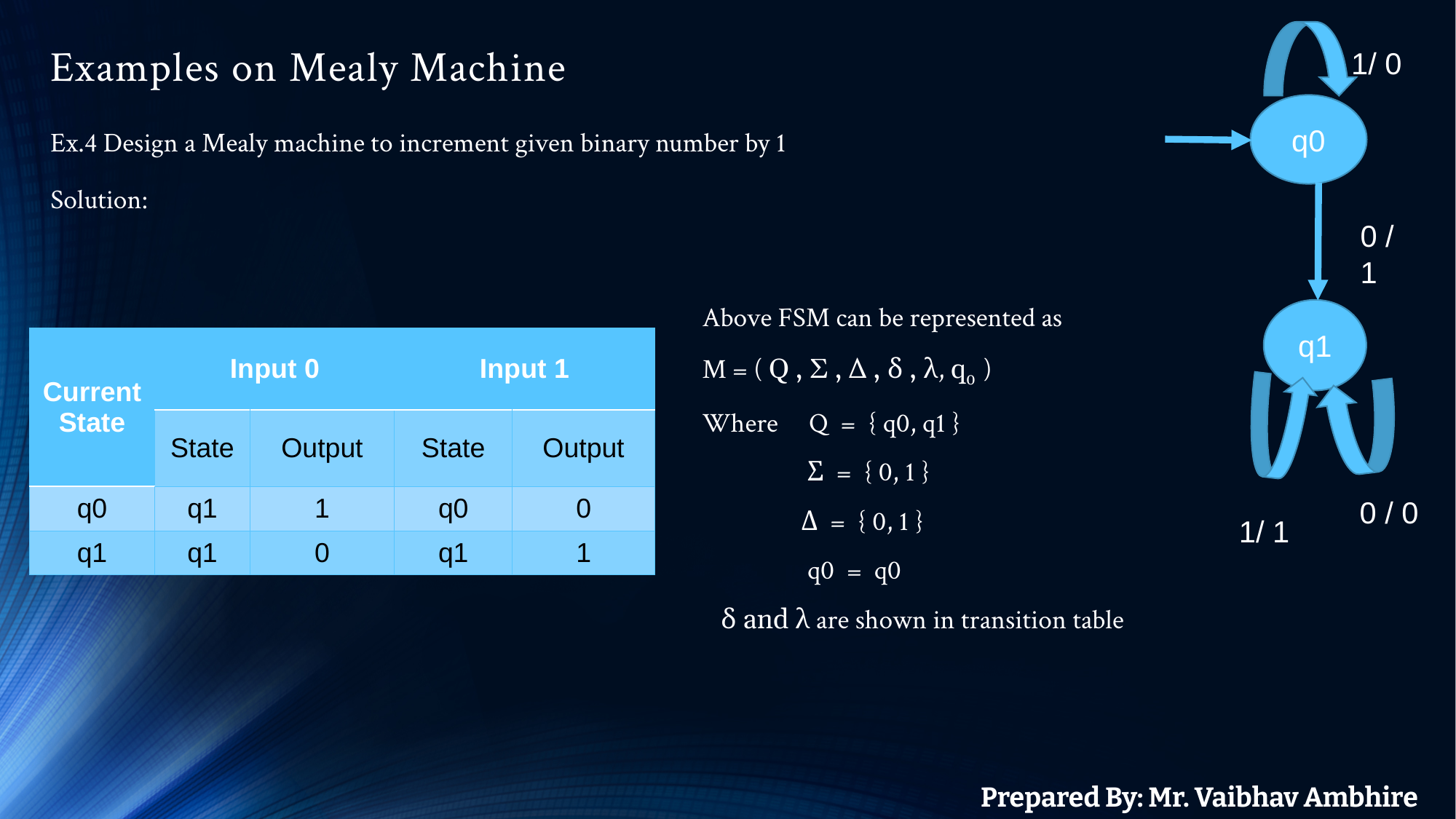

1/ 0
# Examples on Mealy Machine
q0
Ex.4 Design a Mealy machine to increment given binary number by 1
Solution:

0 / 1
Above FSM can be represented as
M = ( Q , Σ , Δ , δ , λ, q0  )
Where     Q  =  { q0, q1 }
                 Σ  =  { 0, 1 }
                Δ  =  { 0, 1 }
                 q0  =  q0
   δ and λ are shown in transition table
q1
| Current State | Input 0 |  | Input 1 |  |
| --- | --- | --- | --- | --- |
|  | State | Output | State | Output |
| q0 | q1 | 1 | q0 | 0 |
| q1 | q1 | 0 | q1 | 1 |

0 / 0
1/ 1